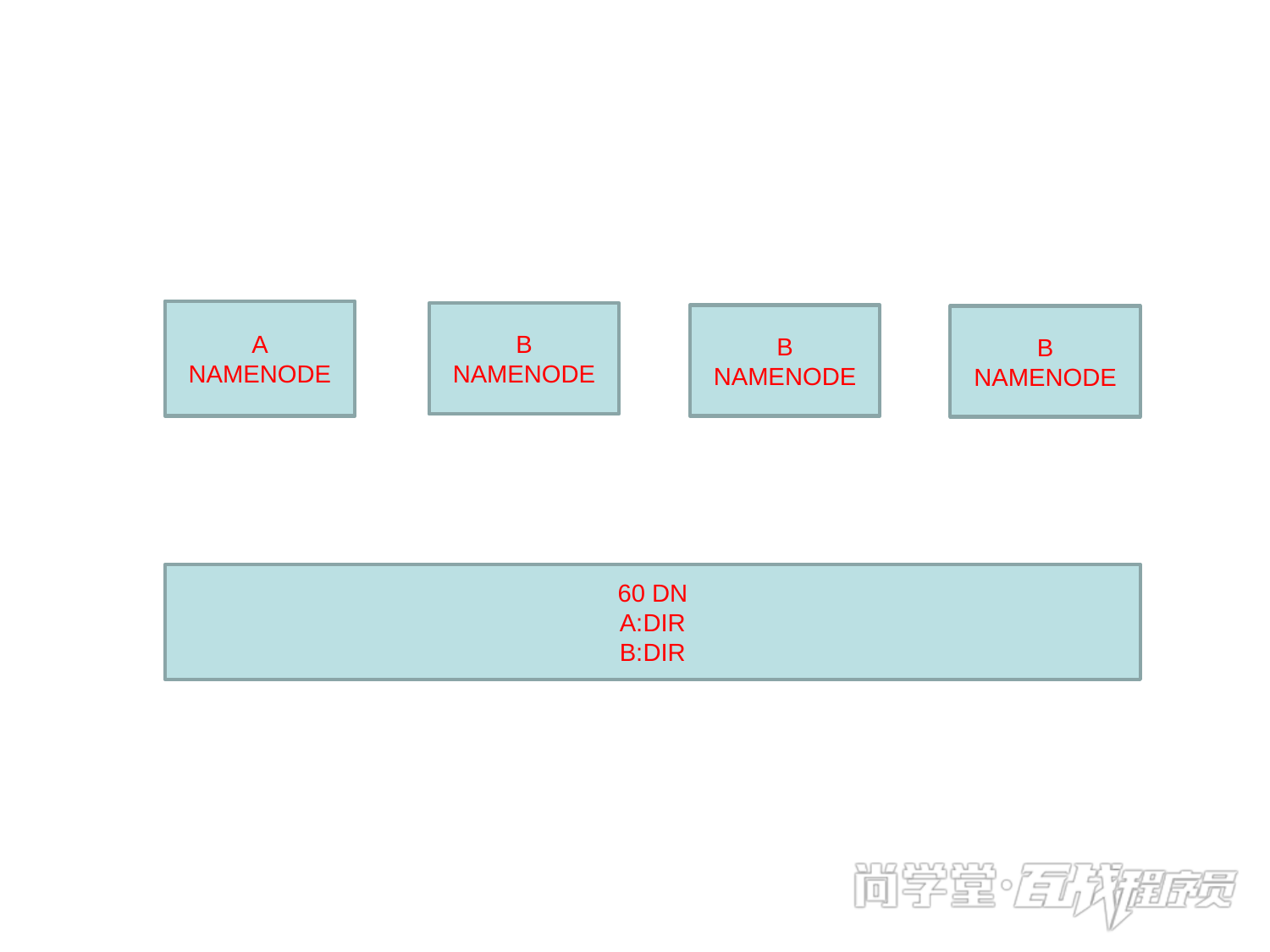

A
NAMENODE
B
NAMENODE
B
NAMENODE
B
NAMENODE
60 DN
A:DIR
B:DIR